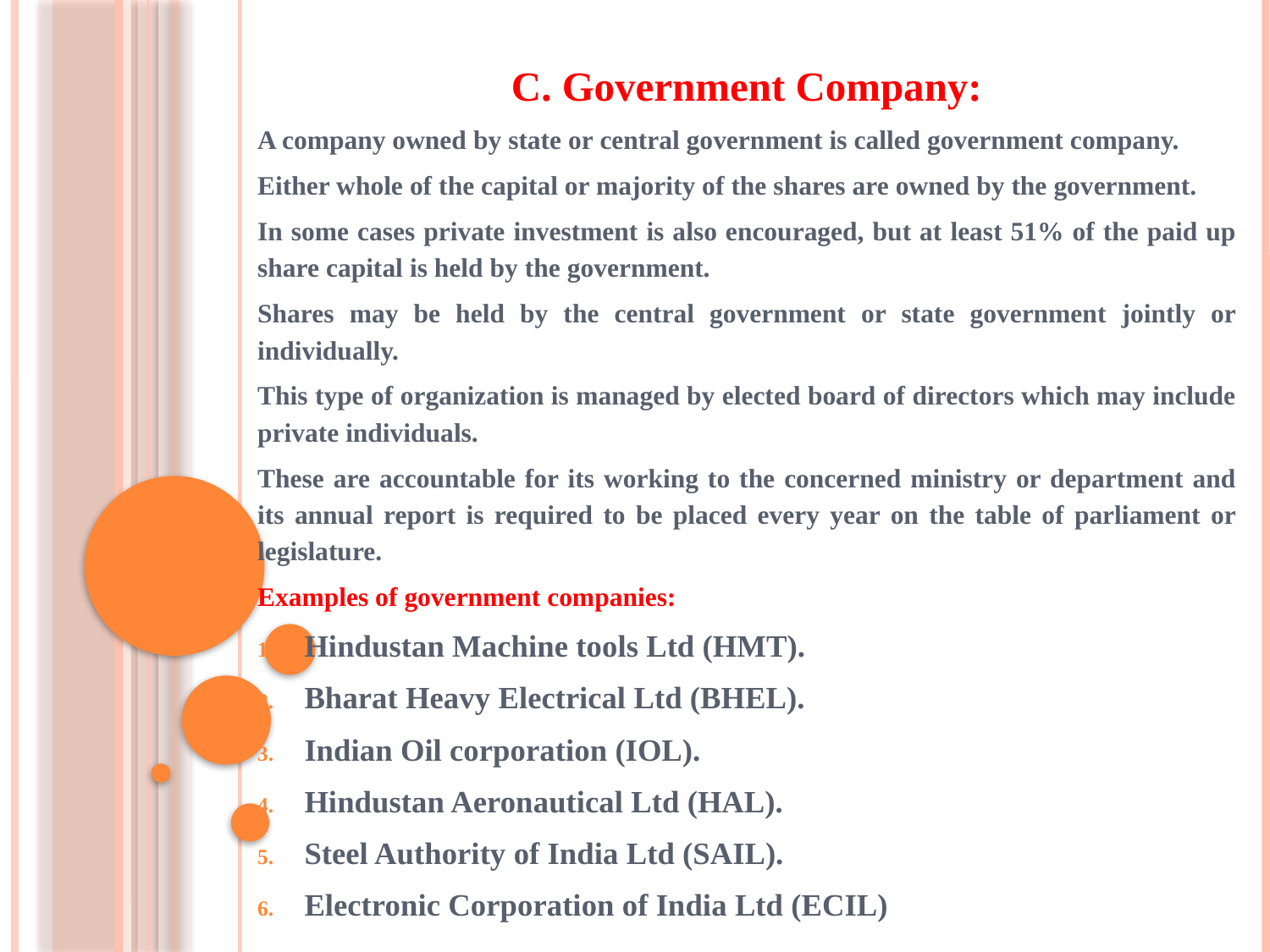

C. Government Company:
A company owned by state or central government is called government company.
Either whole of the capital or majority of the shares are owned by the government.
In some cases private investment is also encouraged, but at least 51% of the paid up share capital is held by the government.
Shares may be held by the central government or state government jointly or individually.
This type of organization is managed by elected board of directors which may include private individuals.
These are accountable for its working to the concerned ministry or department and its annual report is required to be placed every year on the table of parliament or legislature.
Examples of government companies:
Hindustan Machine tools Ltd (HMT).
Bharat Heavy Electrical Ltd (BHEL).
Indian Oil corporation (IOL).
Hindustan Aeronautical Ltd (HAL).
Steel Authority of India Ltd (SAIL).
Electronic Corporation of India Ltd (ECIL)